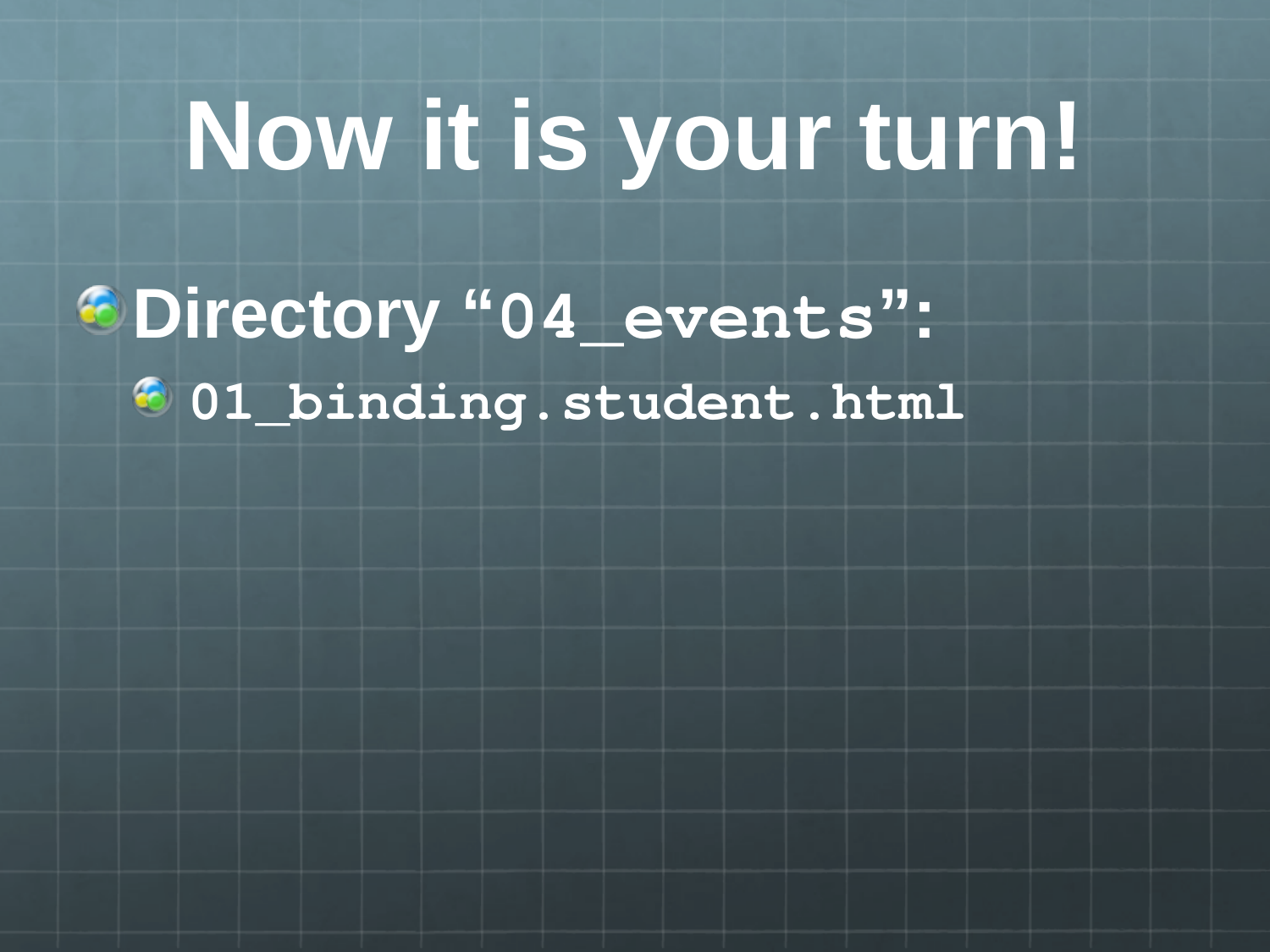

# Now it is your turn!
Directory “04_events”:
01_binding.student.html